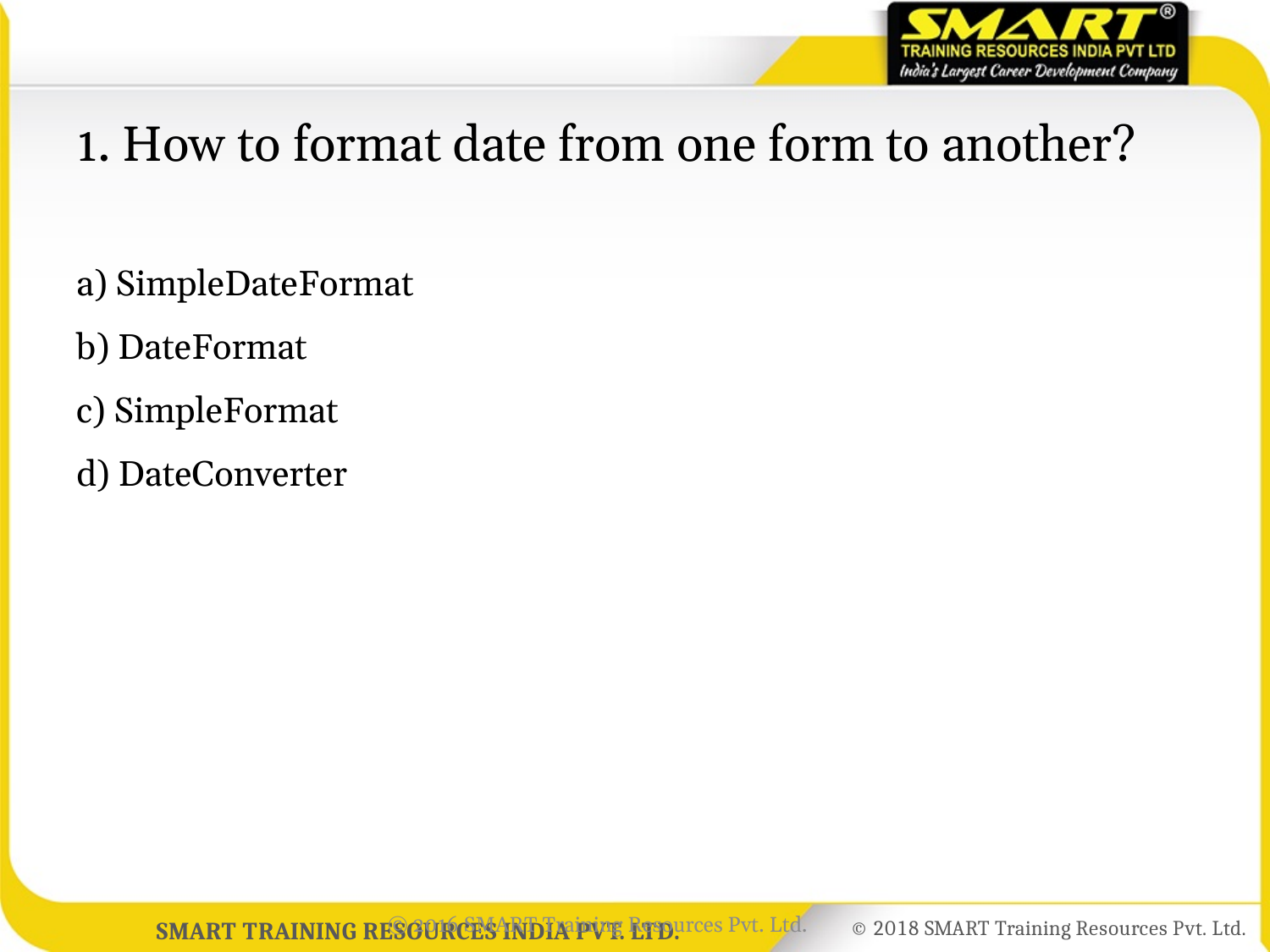

# 1. How to format date from one form to another?
a) SimpleDateFormat
b) DateFormat
c) SimpleFormat
d) DateConverter
© 2016 SMART Training Resources Pvt. Ltd.